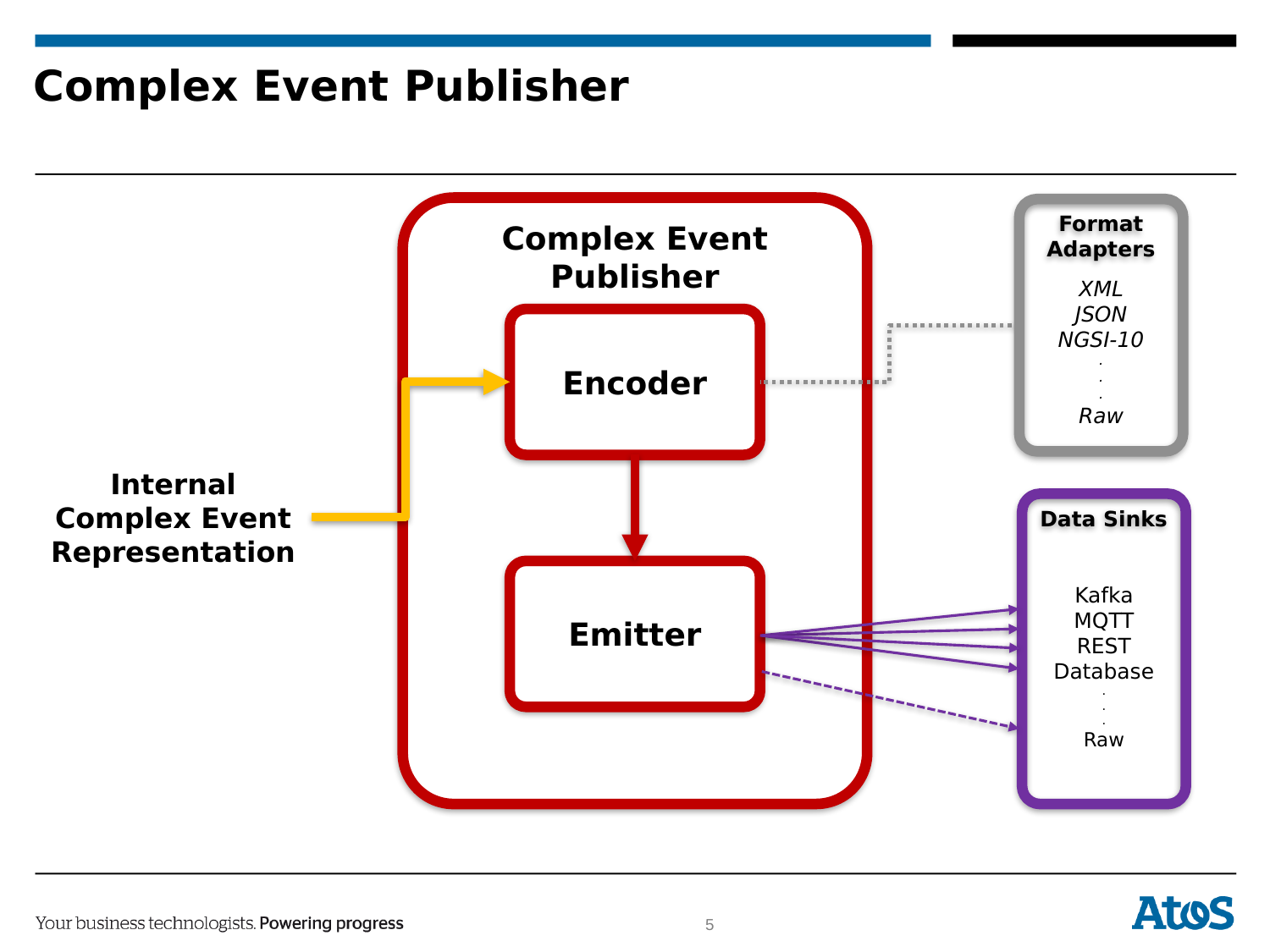

# Complex Event Publisher
Complex Event Publisher
Format Adapters
XML
JSON
NGSI-10
.
.
.
Raw
Encoder
Internal Complex Event Representation
Data Sinks
Emitter
Kafka
MQTT
REST
Database
.
.
.
Raw